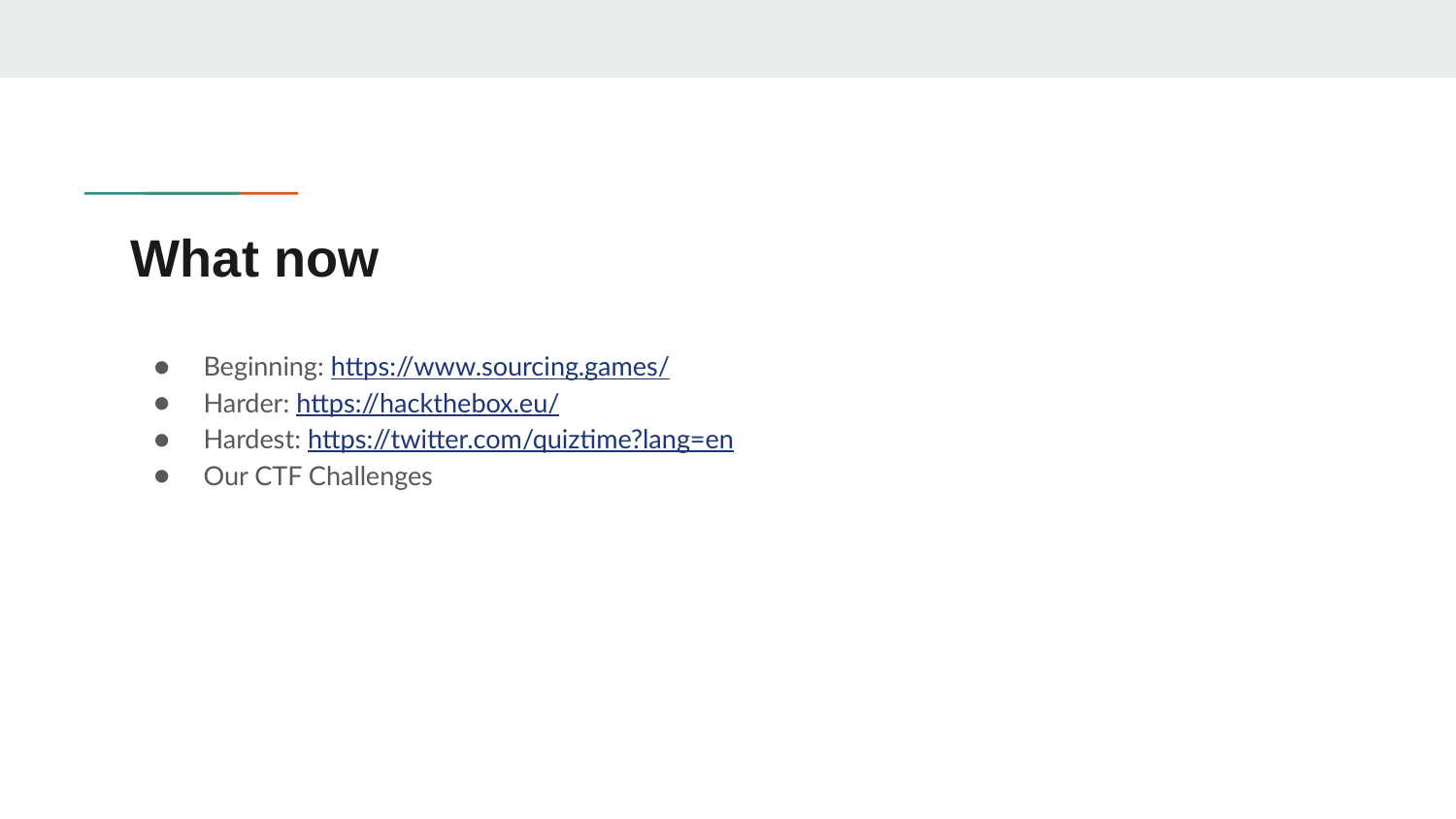

# What now
Beginning: https://www.sourcing.games/
Harder: https://hackthebox.eu/
Hardest: https://twitter.com/quiztime?lang=en
Our CTF Challenges